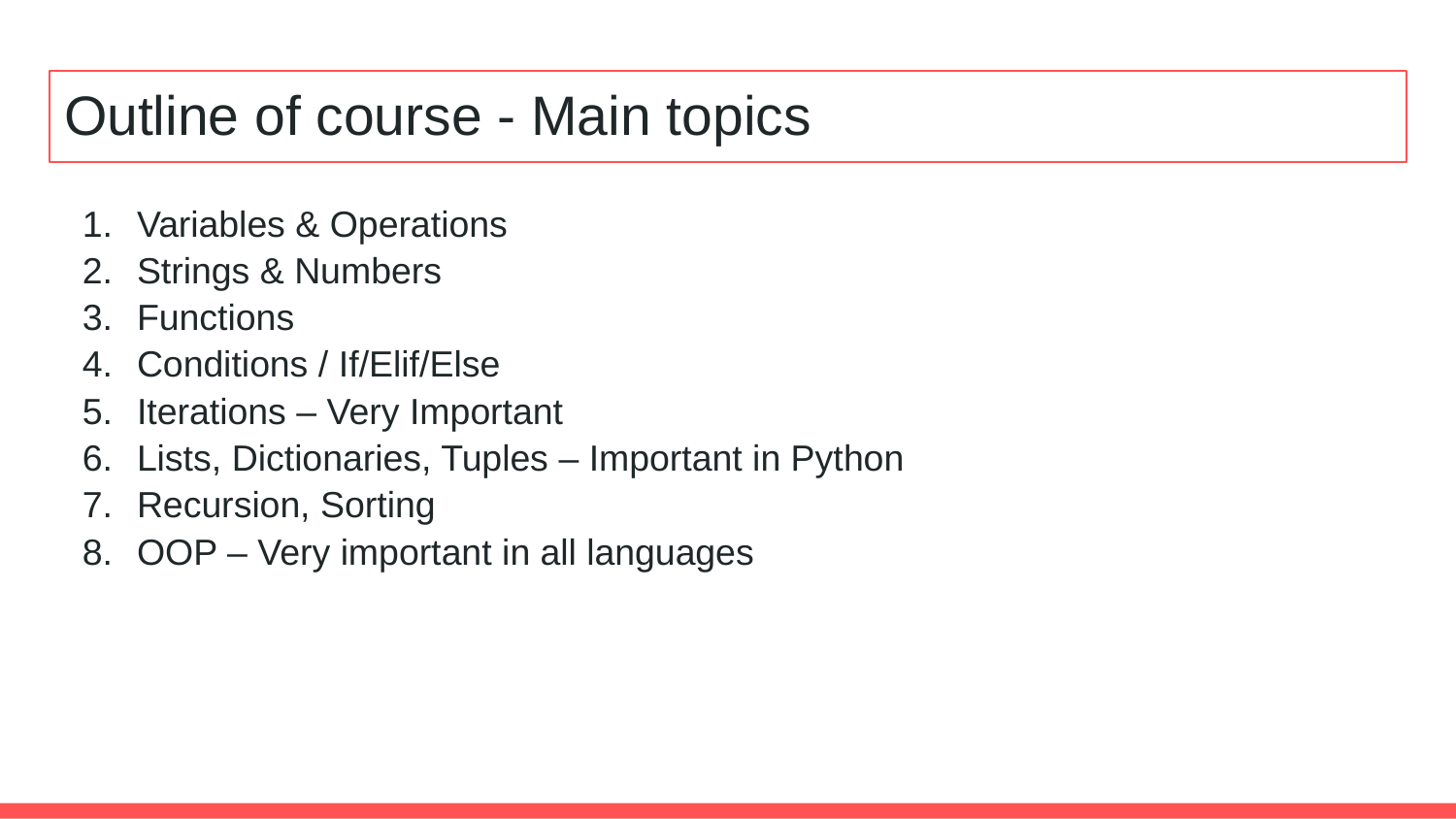

# Outline of course - Main topics
Variables & Operations
Strings & Numbers
Functions
Conditions / If/Elif/Else
Iterations – Very Important
Lists, Dictionaries, Tuples – Important in Python
Recursion, Sorting
OOP – Very important in all languages